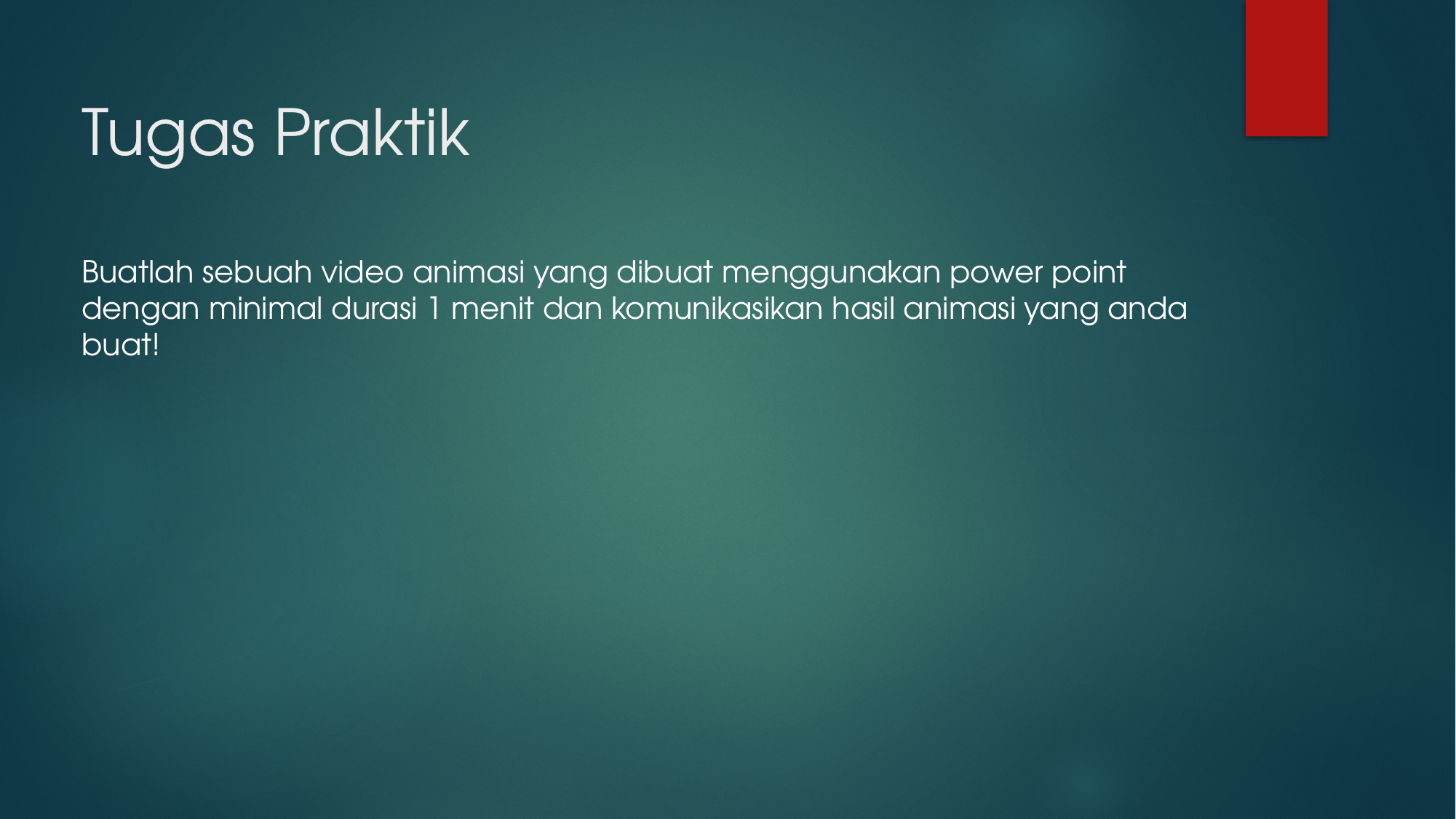

# Tugas Praktik
Buatlah sebuah video animasi yang dibuat menggunakan power point dengan minimal durasi 1 menit dan komunikasikan hasil animasi yang anda buat!